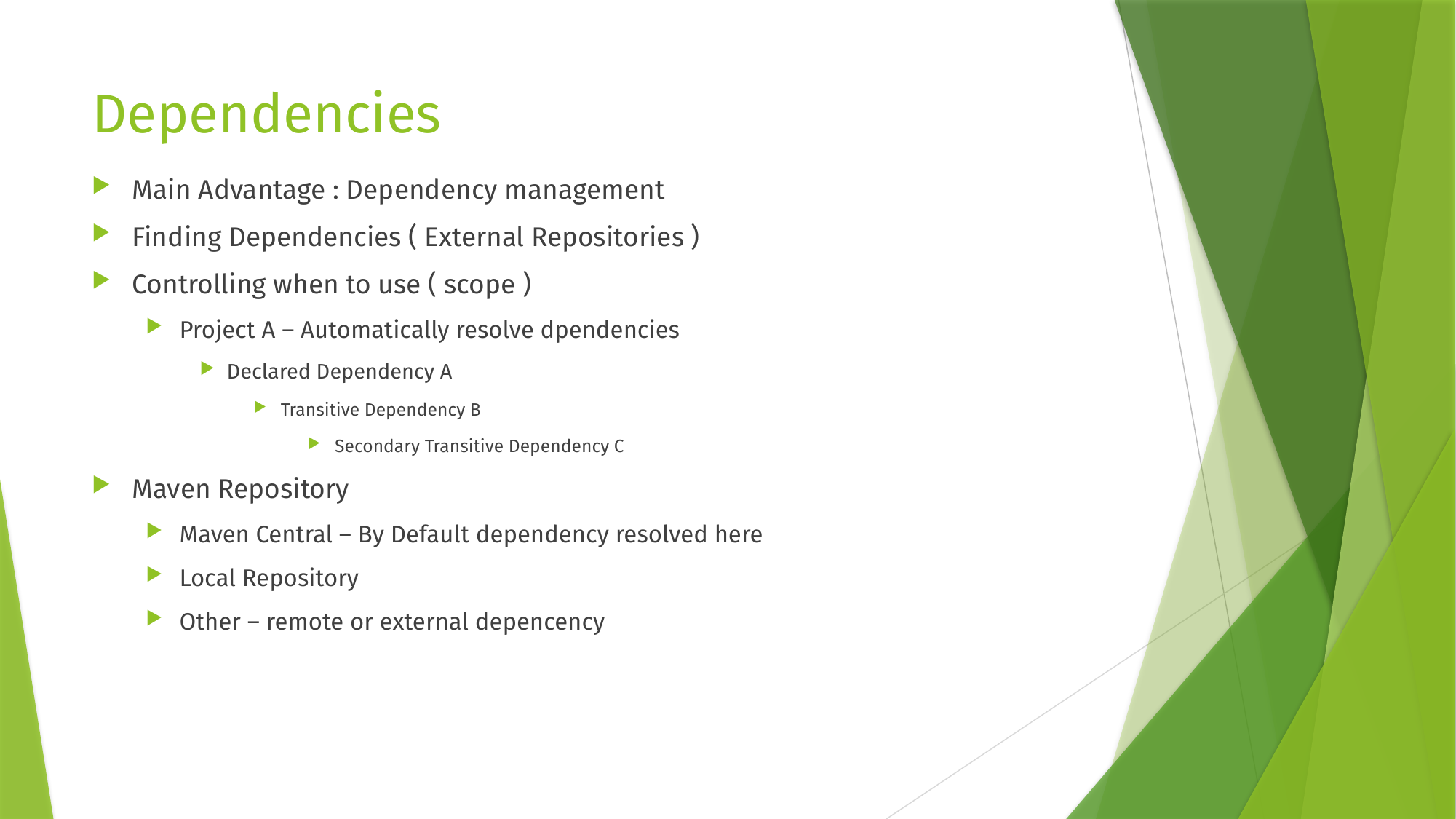

# Dependencies
Main Advantage : Dependency management
Finding Dependencies ( External Repositories )
Controlling when to use ( scope )
Project A – Automatically resolve dpendencies
Declared Dependency A
Transitive Dependency B
Secondary Transitive Dependency C
Maven Repository
Maven Central – By Default dependency resolved here
Local Repository
Other – remote or external depencency